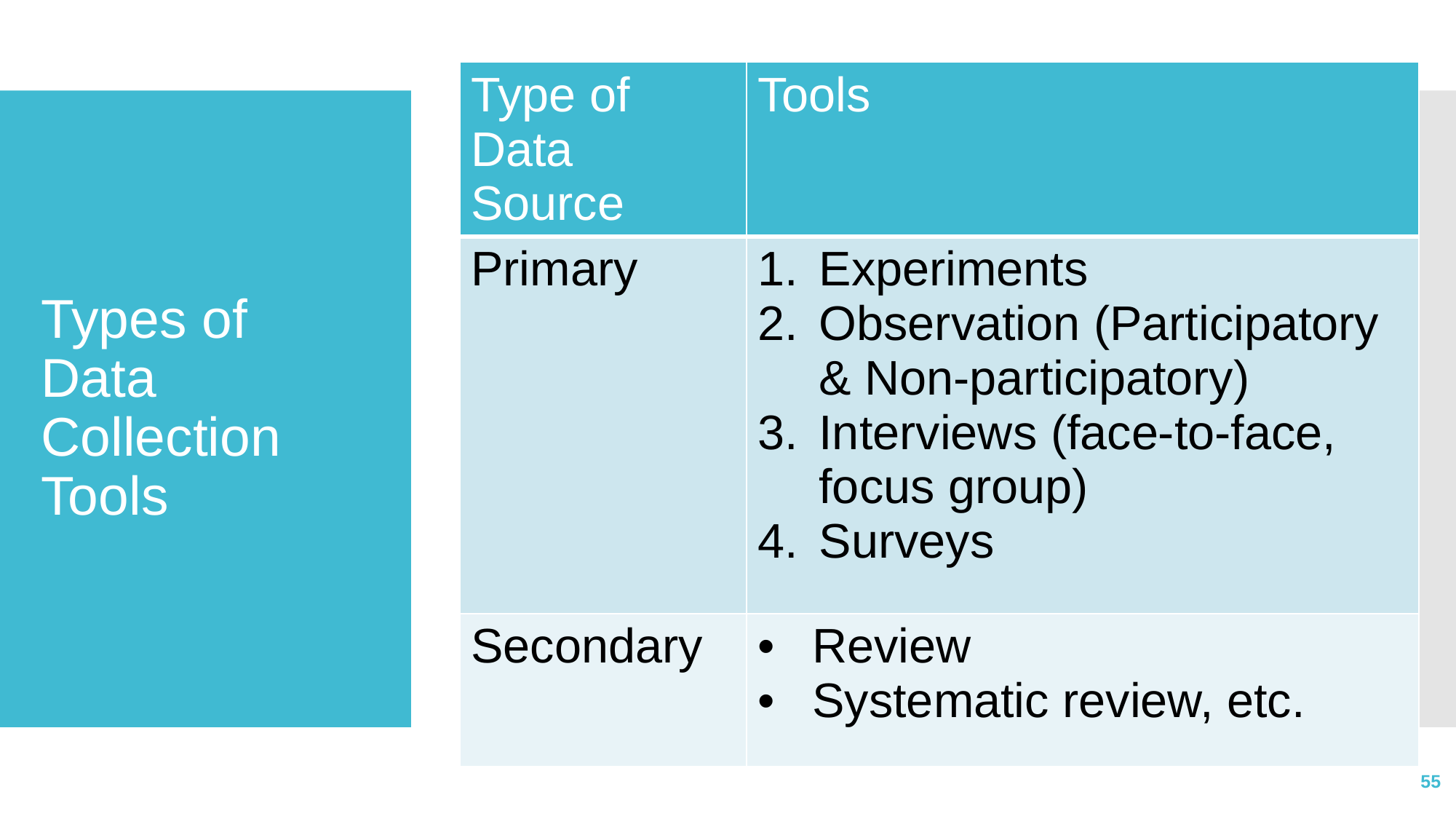

| Type of Data Source | Tools |
| --- | --- |
| Primary | Experiments Observation (Participatory & Non-participatory) Interviews (face-to-face, focus group) Surveys |
| Secondary | Review Systematic review, etc. |
# Types of Data Collection Tools
55